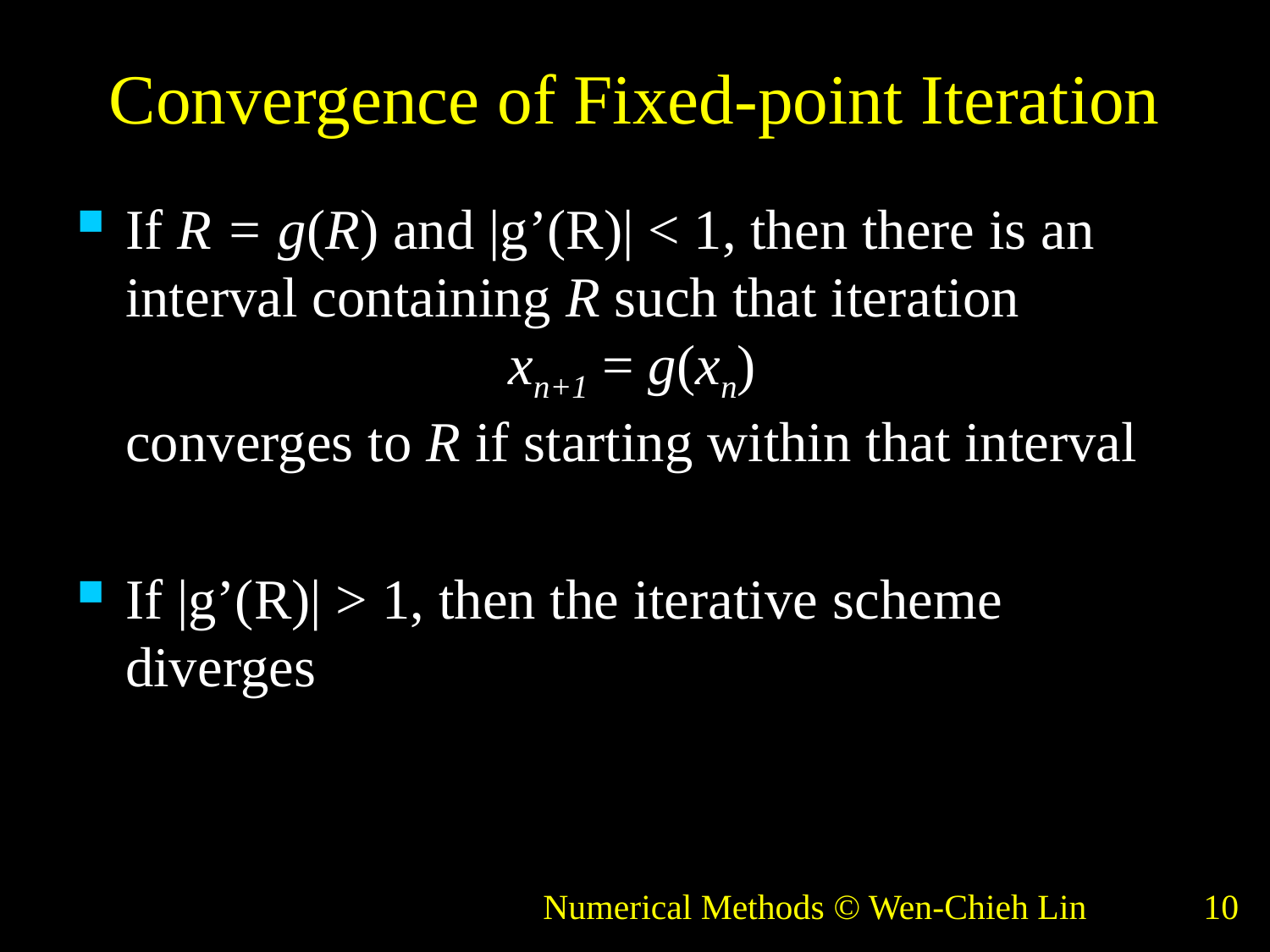

# Convergence of Fixed-point Iteration
If R = g(R) and |g’(R)| < 1, then there is an interval containing R such that iteration
                           xn+1 = g(xn)
converges to R if starting within that interval

If |g’(R)| > 1, then the iterative scheme diverges

Numerical Methods © Wen-Chieh Lin
10